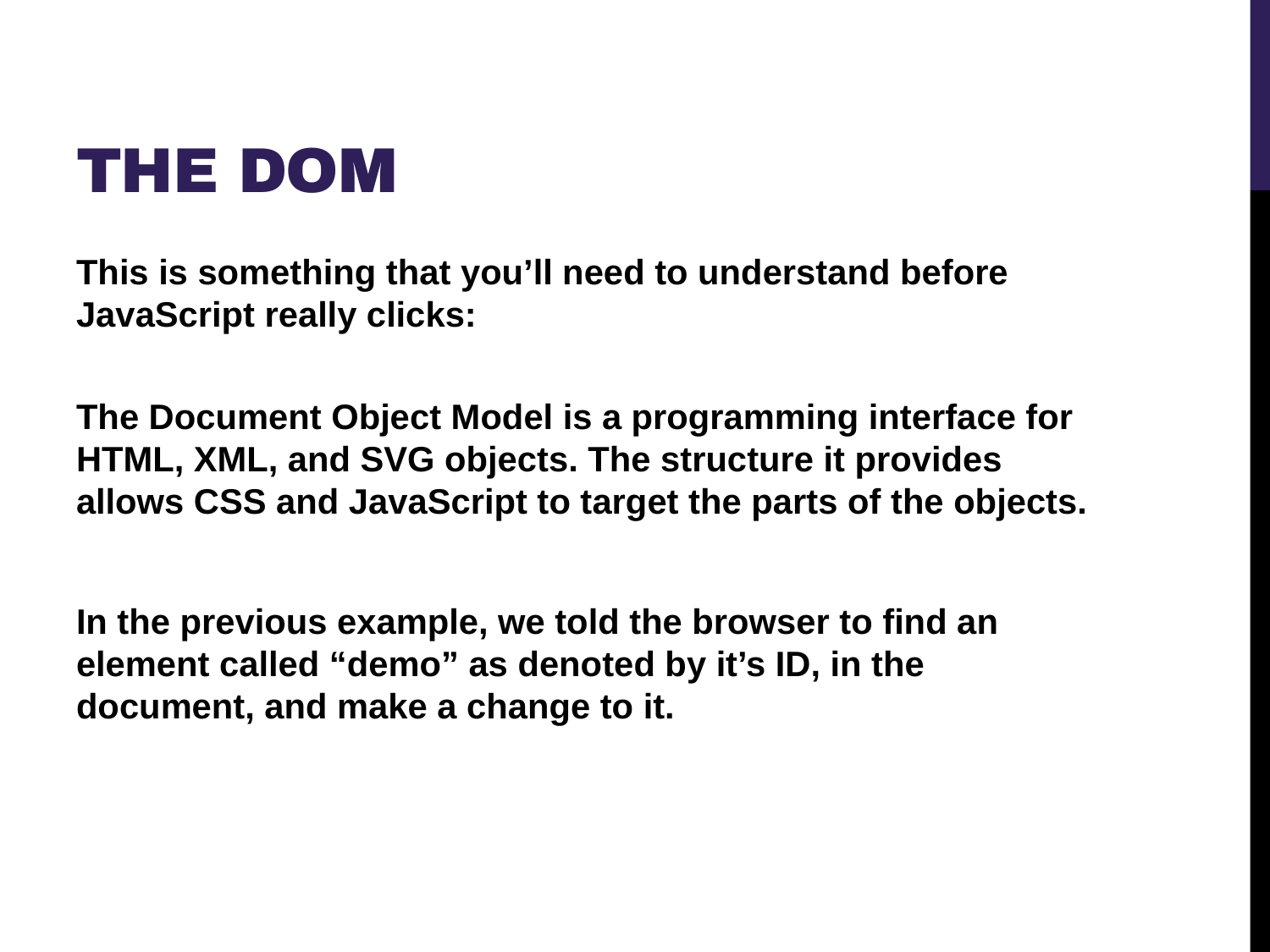

# The DOM
This is something that you’ll need to understand before JavaScript really clicks:
The Document Object Model is a programming interface for HTML, XML, and SVG objects. The structure it provides allows CSS and JavaScript to target the parts of the objects.

In the previous example, we told the browser to find an element called “demo” as denoted by it’s ID, in the document, and make a change to it.